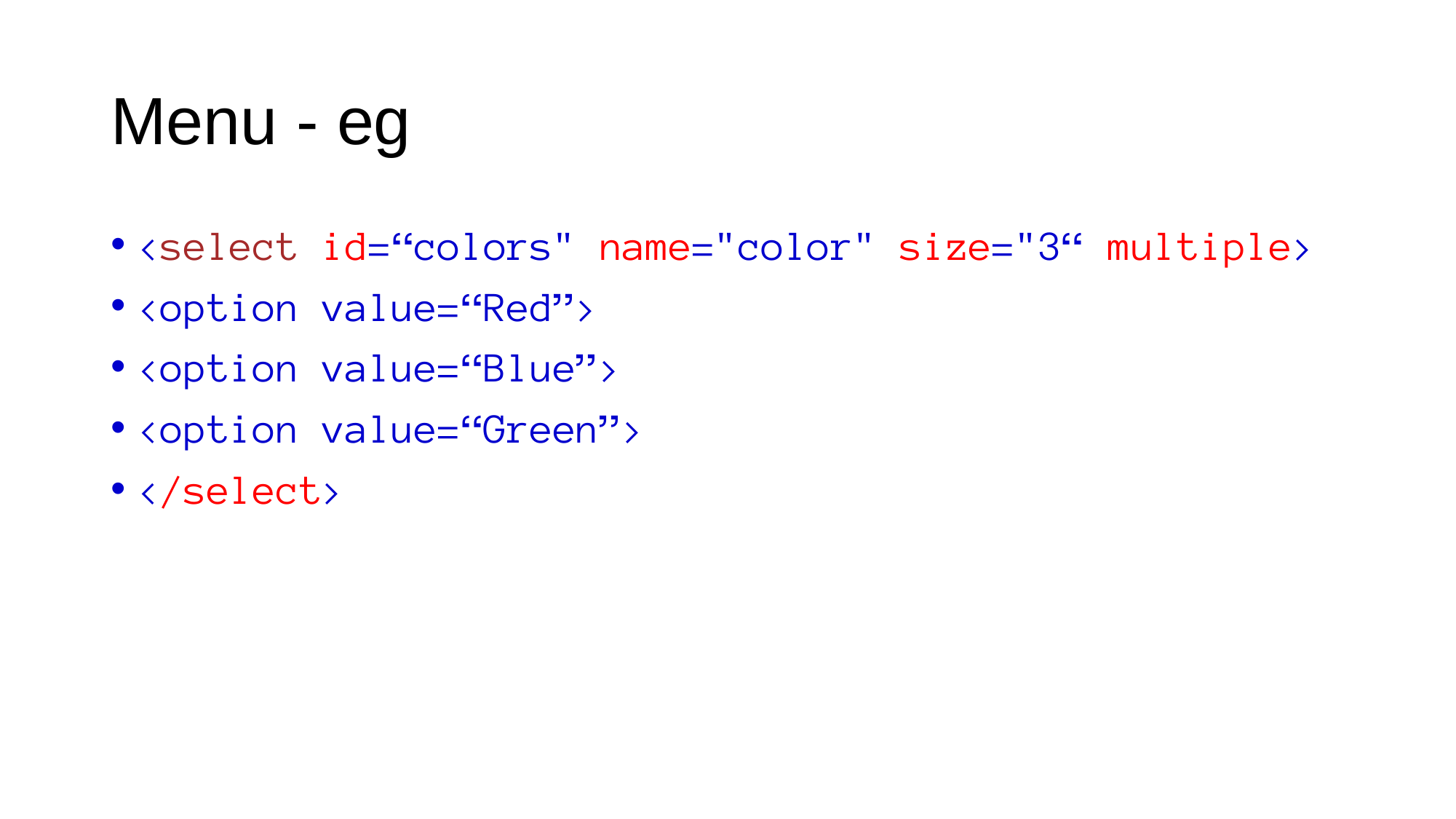

# Menu - eg
<select id=“colors" name="color" size="3“ multiple>
<option value=“Red”>
<option value=“Blue”>
<option value=“Green”>
</select>